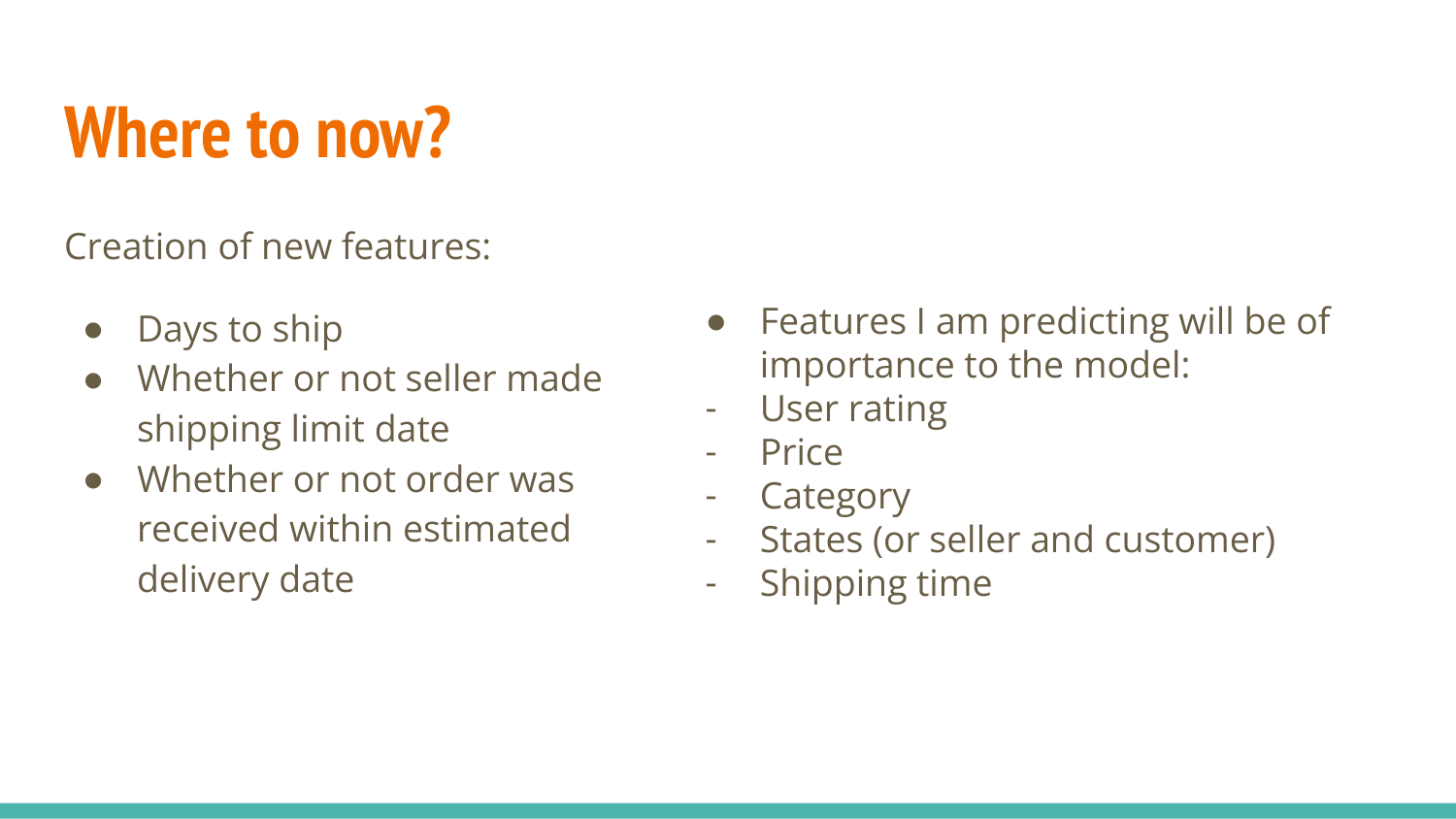

# Where to now?
Creation of new features:
Days to ship
Whether or not seller made shipping limit date
Whether or not order was received within estimated delivery date

Features I am predicting will be of importance to the model:
User rating
Price
Category
States (or seller and customer)
Shipping time